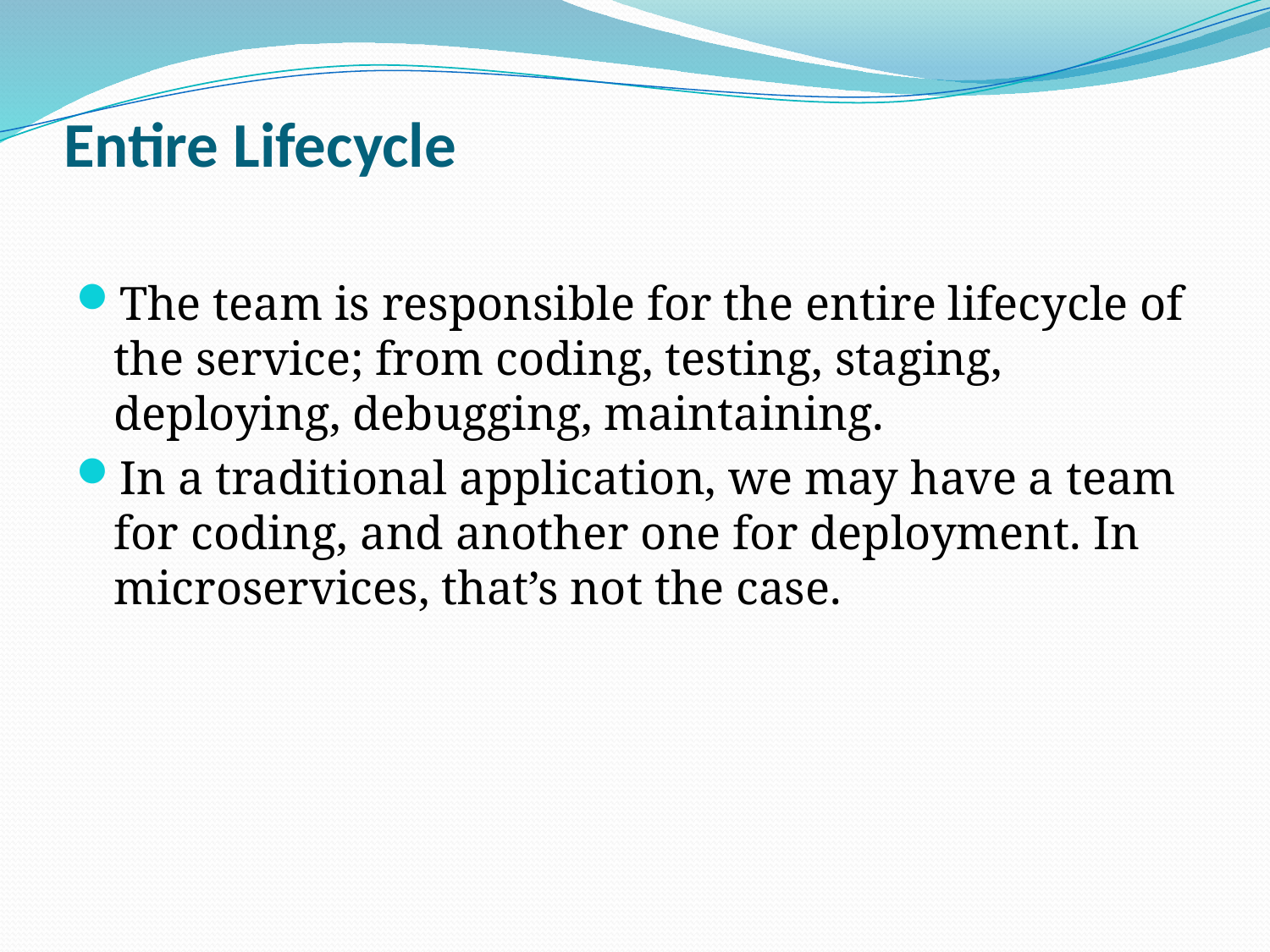

# Entire Lifecycle
The team is responsible for the entire lifecycle of the service; from coding, testing, staging, deploying, debugging, maintaining.
In a traditional application, we may have a team for coding, and another one for deployment. In microservices, that’s not the case.